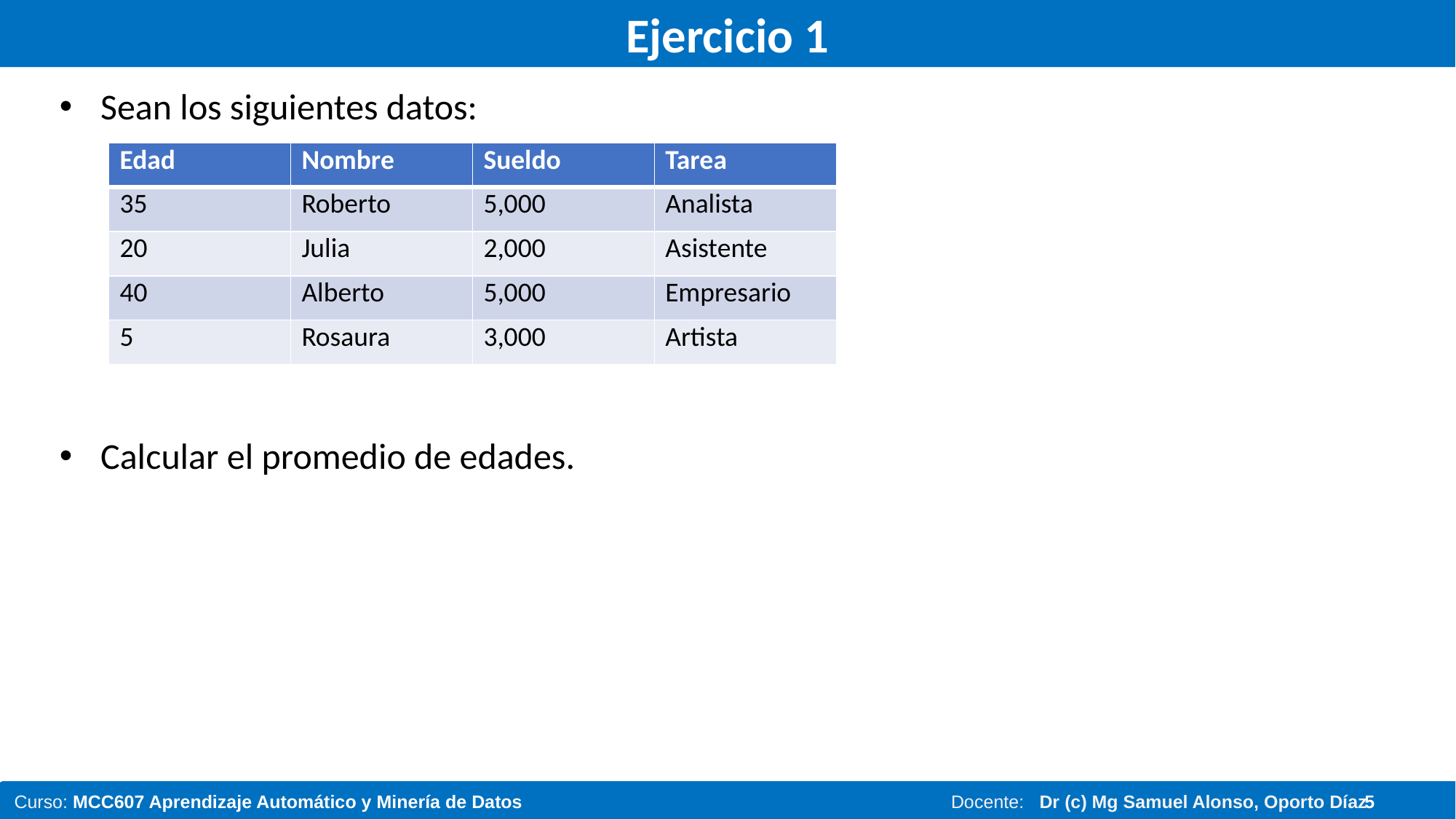

# Ejercicio 1
Sean los siguientes datos:

Calcular el promedio de edades.
| Edad | Nombre | Sueldo | Tarea |
| --- | --- | --- | --- |
| 35 | Roberto | 5,000 | Analista |
| 20 | Julia | 2,000 | Asistente |
| 40 | Alberto | 5,000 | Empresario |
| 5 | Rosaura | 3,000 | Artista |